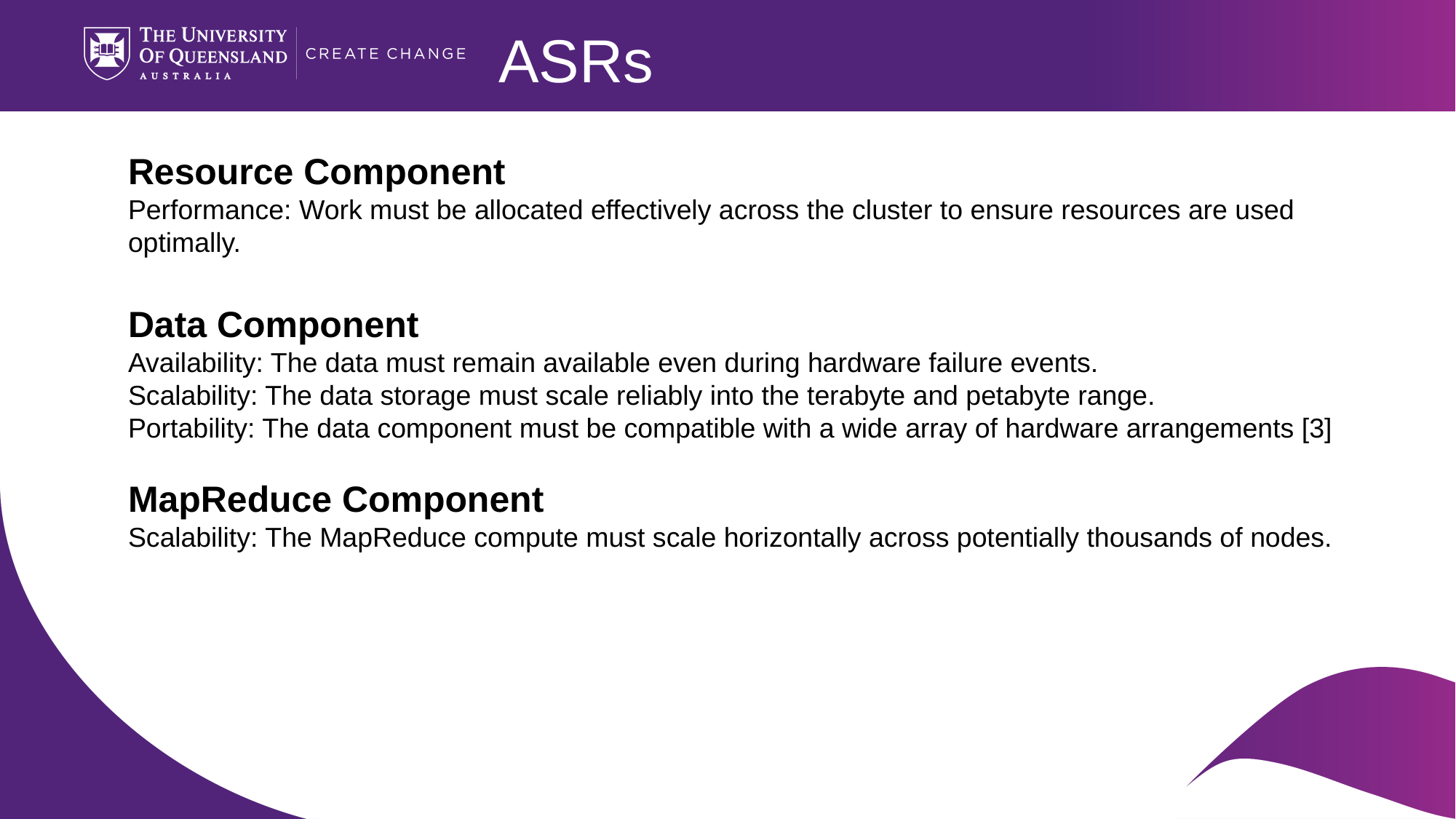

ASRs
Resource Component
Performance: Work must be allocated effectively across the cluster to ensure resources are used optimally.

Data Component
Availability: The data must remain available even during hardware failure events.
Scalability: The data storage must scale reliably into the terabyte and petabyte range.
Portability: The data component must be compatible with a wide array of hardware arrangements [3]

MapReduce Component
Scalability: The MapReduce compute must scale horizontally across potentially thousands of nodes.